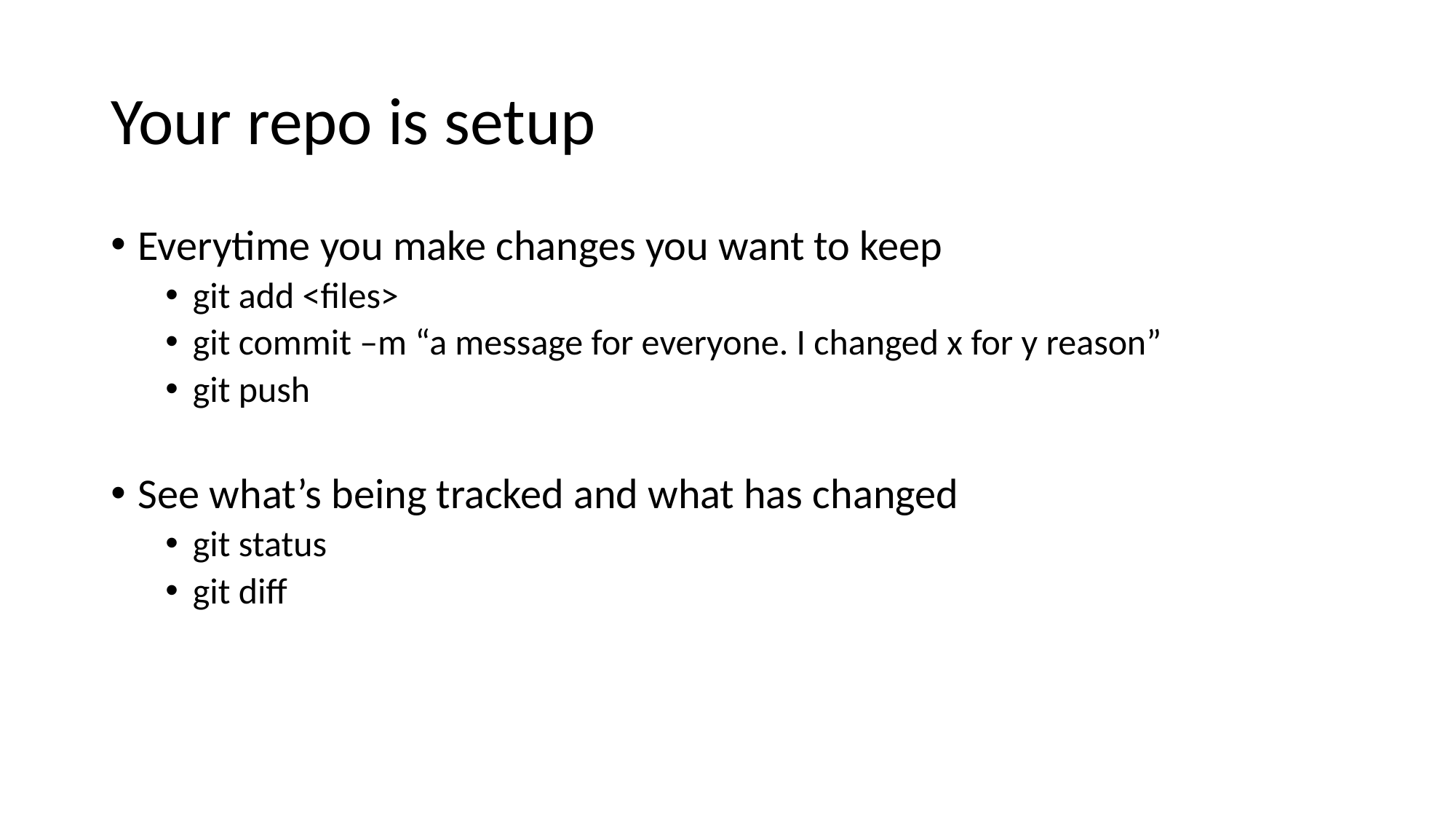

# Your repo is setup
Everytime you make changes you want to keep
git add <files>
git commit –m “a message for everyone. I changed x for y reason”
git push

See what’s being tracked and what has changed
git status
git diff